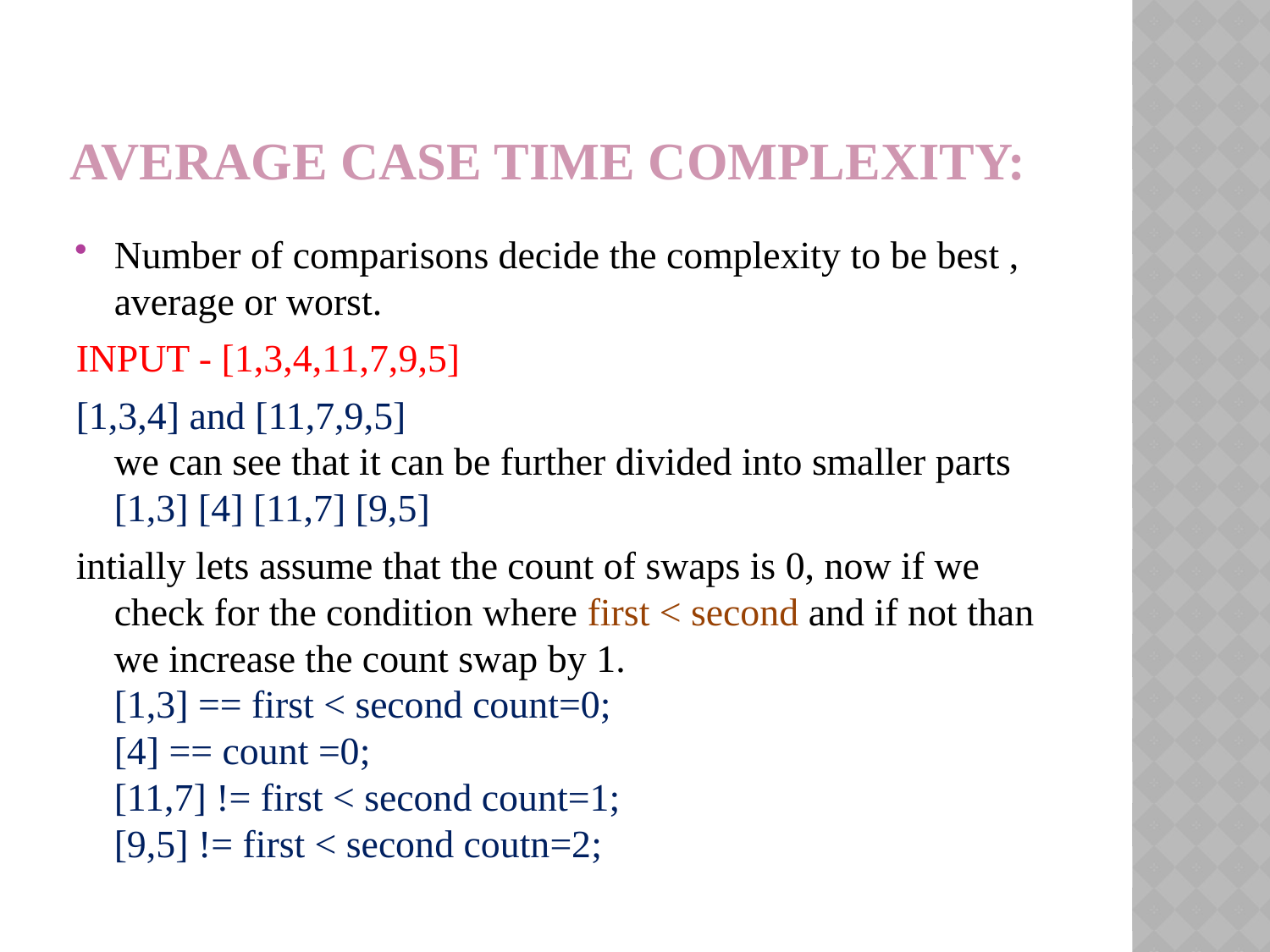

# Average case time complexity:
Number of comparisons decide the complexity to be best , average or worst.
INPUT - [1,3,4,11,7,9,5]
[1,3,4] and [11,7,9,5]
we can see that it can be further divided into smaller parts
[1,3] [4] [11,7] [9,5]
intially lets assume that the count of swaps is 0, now if we check for the condition where first < second and if not than we increase the count swap by 1.
[1,3] == first < second count=0;
[4] == count =0;
[11,7] != first < second count=1;
[9,5] != first < second coutn=2;